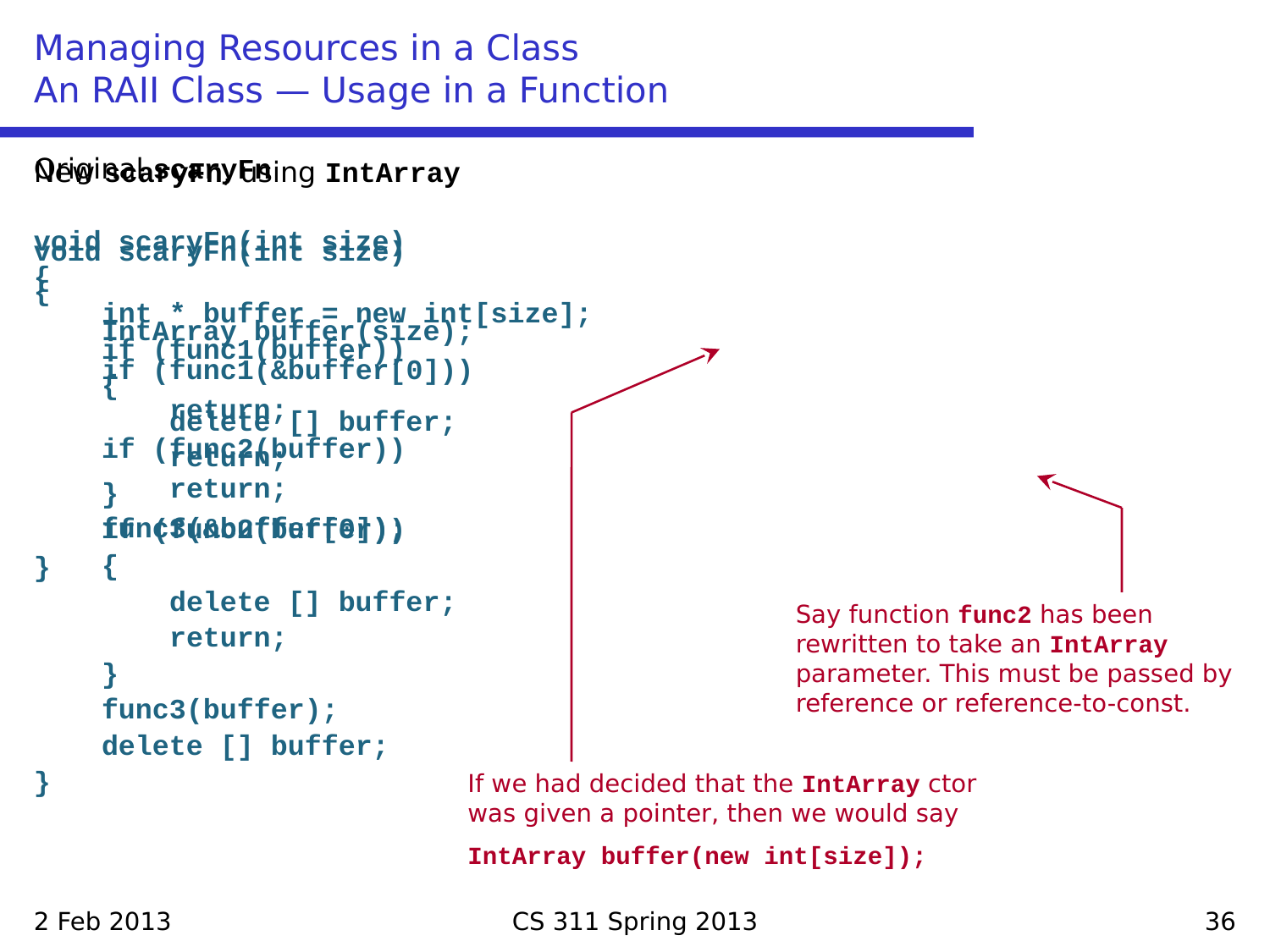

# Managing Resources in a Class An RAII Class — Usage in a Function
Original scaryFn

void scaryFn(int size)
{
    int * buffer = new int[size];
    if (func1(buffer))
    {
        delete [] buffer;
        return;
    }
    if (func2(buffer))
    {
        delete [] buffer;
        return;
    }
    func3(buffer);
    delete [] buffer;
}
New scaryFn, using IntArray

void scaryFn(int size)
{
    IntArray buffer(size);
    if (func1(&buffer[0]))
        return;
    if (func2(buffer))
        return;
    func3(&buffer[0]);
}

Say function func2 has been rewritten to take an IntArray parameter. This must be passed by reference or reference-to-const.
If we had decided that the IntArray ctor was given a pointer, then we would say
IntArray buffer(new int[size]);
2 Feb 2013
CS 311 Spring 2013
36